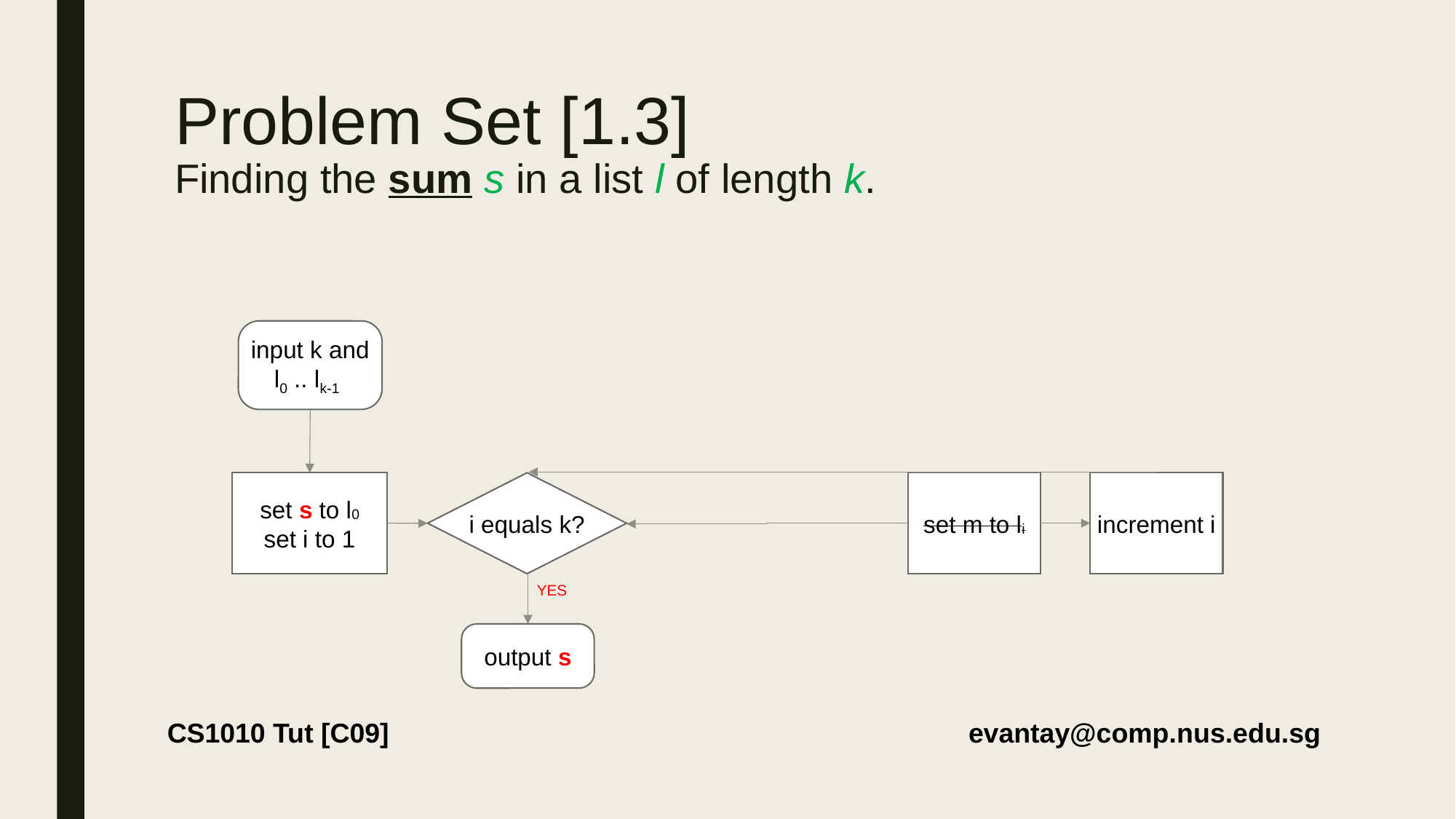

# Problem Set [1.3] Finding the sum s in a list l of length k.
input k and l0 .. lk-1
set s to l0
set i to 1
i equals k?
set m to li
increment i
YES
output s